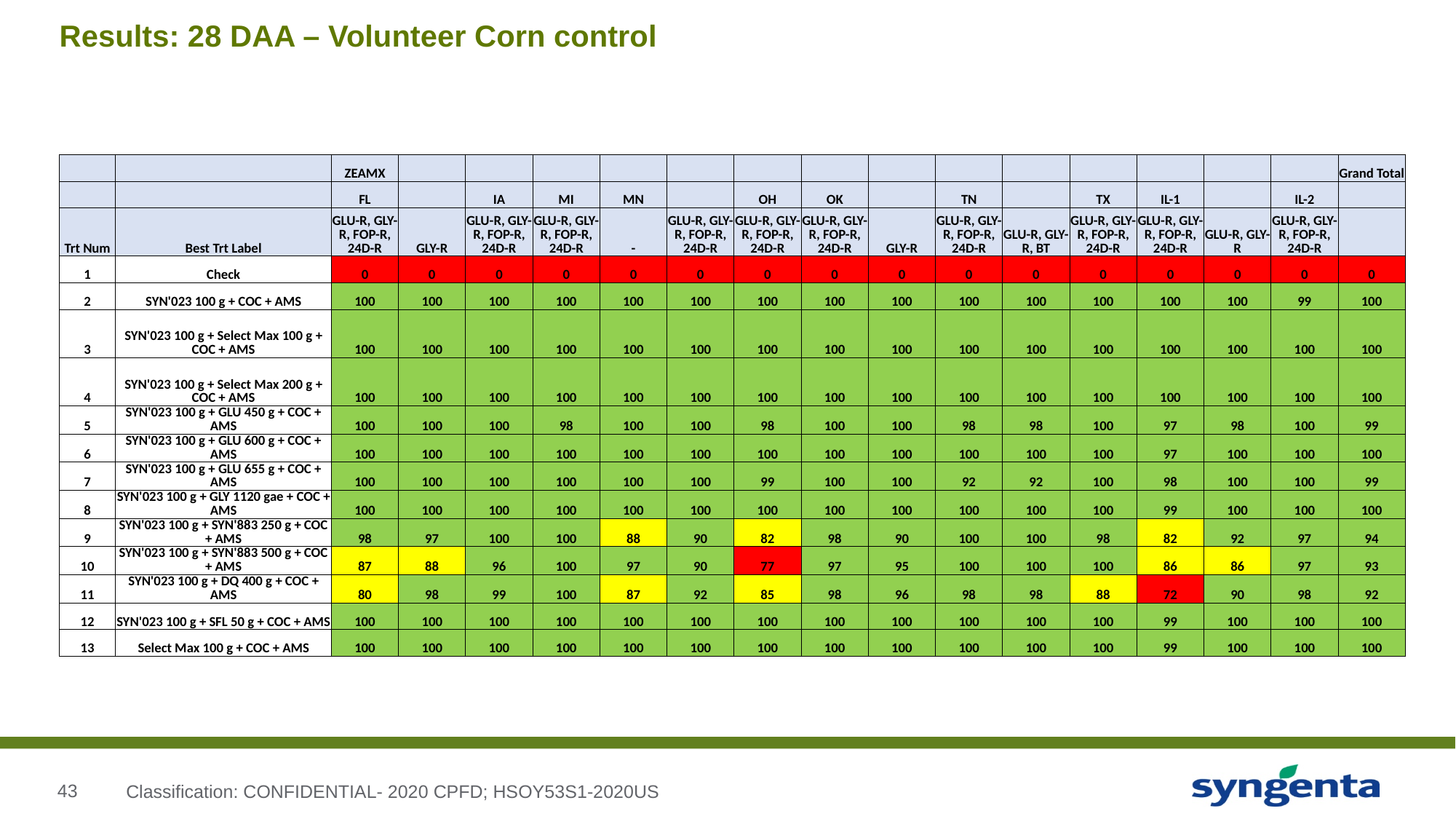

# Results: 28 DAA – Volunteer Corn control

|  |  | ZEAMX |  |  |  |  |  |  |  |  |  |  |  |  |  |  | Grand Total |
| --- | --- | --- | --- | --- | --- | --- | --- | --- | --- | --- | --- | --- | --- | --- | --- | --- | --- |
|  |  | FL |  | IA | MI | MN |  | OH | OK |  | TN |  | TX | IL-1 |  | IL-2 |  |
| Trt Num | Best Trt Label | GLU-R, GLY-R, FOP-R, 24D-R | GLY-R | GLU-R, GLY-R, FOP-R, 24D-R | GLU-R, GLY-R, FOP-R, 24D-R | - | GLU-R, GLY-R, FOP-R, 24D-R | GLU-R, GLY-R, FOP-R, 24D-R | GLU-R, GLY-R, FOP-R, 24D-R | GLY-R | GLU-R, GLY-R, FOP-R, 24D-R | GLU-R, GLY-R, BT | GLU-R, GLY-R, FOP-R, 24D-R | GLU-R, GLY-R, FOP-R, 24D-R | GLU-R, GLY-R | GLU-R, GLY-R, FOP-R, 24D-R |  |
| 1 | Check | 0 | 0 | 0 | 0 | 0 | 0 | 0 | 0 | 0 | 0 | 0 | 0 | 0 | 0 | 0 | 0 |
| 2 | SYN'023 100 g + COC + AMS | 100 | 100 | 100 | 100 | 100 | 100 | 100 | 100 | 100 | 100 | 100 | 100 | 100 | 100 | 99 | 100 |
| 3 | SYN'023 100 g + Select Max 100 g + COC + AMS | 100 | 100 | 100 | 100 | 100 | 100 | 100 | 100 | 100 | 100 | 100 | 100 | 100 | 100 | 100 | 100 |
| 4 | SYN'023 100 g + Select Max 200 g + COC + AMS | 100 | 100 | 100 | 100 | 100 | 100 | 100 | 100 | 100 | 100 | 100 | 100 | 100 | 100 | 100 | 100 |
| 5 | SYN'023 100 g + GLU 450 g + COC + AMS | 100 | 100 | 100 | 98 | 100 | 100 | 98 | 100 | 100 | 98 | 98 | 100 | 97 | 98 | 100 | 99 |
| 6 | SYN'023 100 g + GLU 600 g + COC + AMS | 100 | 100 | 100 | 100 | 100 | 100 | 100 | 100 | 100 | 100 | 100 | 100 | 97 | 100 | 100 | 100 |
| 7 | SYN'023 100 g + GLU 655 g + COC + AMS | 100 | 100 | 100 | 100 | 100 | 100 | 99 | 100 | 100 | 92 | 92 | 100 | 98 | 100 | 100 | 99 |
| 8 | SYN'023 100 g + GLY 1120 gae + COC + AMS | 100 | 100 | 100 | 100 | 100 | 100 | 100 | 100 | 100 | 100 | 100 | 100 | 99 | 100 | 100 | 100 |
| 9 | SYN'023 100 g + SYN'883 250 g + COC + AMS | 98 | 97 | 100 | 100 | 88 | 90 | 82 | 98 | 90 | 100 | 100 | 98 | 82 | 92 | 97 | 94 |
| 10 | SYN'023 100 g + SYN'883 500 g + COC + AMS | 87 | 88 | 96 | 100 | 97 | 90 | 77 | 97 | 95 | 100 | 100 | 100 | 86 | 86 | 97 | 93 |
| 11 | SYN'023 100 g + DQ 400 g + COC + AMS | 80 | 98 | 99 | 100 | 87 | 92 | 85 | 98 | 96 | 98 | 98 | 88 | 72 | 90 | 98 | 92 |
| 12 | SYN'023 100 g + SFL 50 g + COC + AMS | 100 | 100 | 100 | 100 | 100 | 100 | 100 | 100 | 100 | 100 | 100 | 100 | 99 | 100 | 100 | 100 |
| 13 | Select Max 100 g + COC + AMS | 100 | 100 | 100 | 100 | 100 | 100 | 100 | 100 | 100 | 100 | 100 | 100 | 99 | 100 | 100 | 100 |
Classification: CONFIDENTIAL- 2020 CPFD; HSOY53S1-2020US